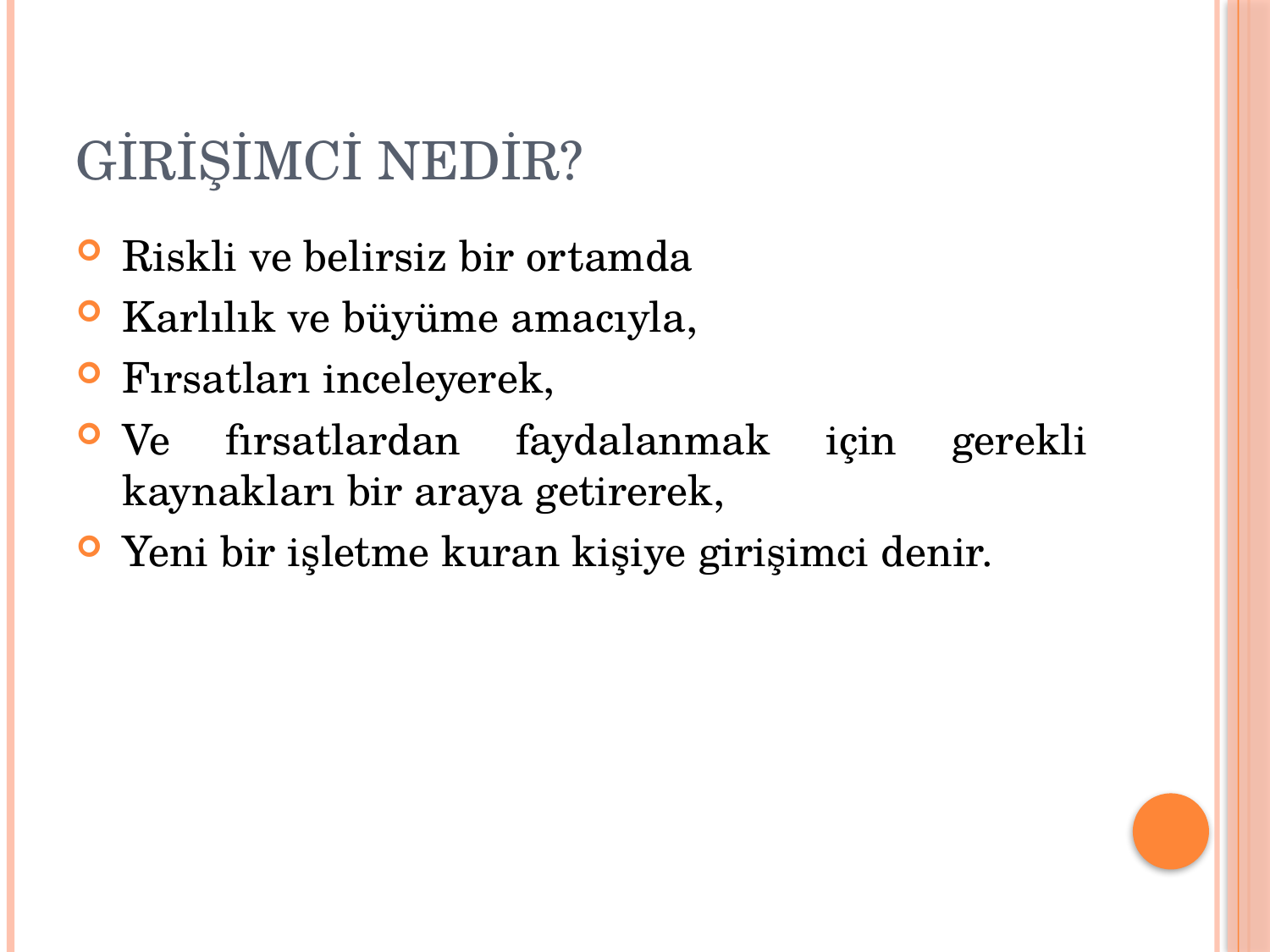

# Girişimci nedir?
Riskli ve belirsiz bir ortamda
Karlılık ve büyüme amacıyla,
Fırsatları inceleyerek,
Ve fırsatlardan faydalanmak için gerekli kaynakları bir araya getirerek,
Yeni bir işletme kuran kişiye girişimci denir.